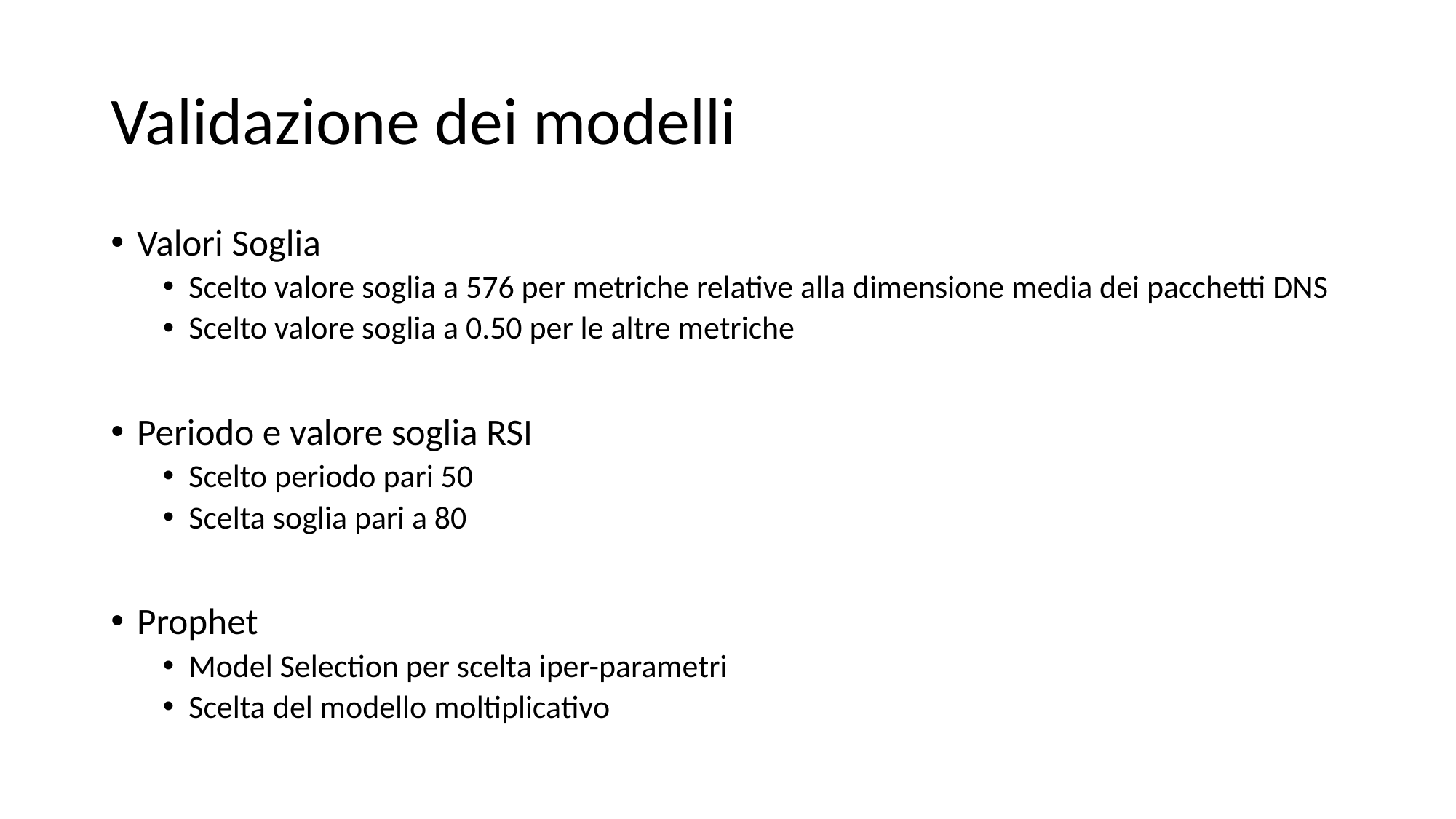

# Validazione dei modelli
Valori Soglia
Scelto valore soglia a 576 per metriche relative alla dimensione media dei pacchetti DNS
Scelto valore soglia a 0.50 per le altre metriche

Periodo e valore soglia RSI
Scelto periodo pari 50
Scelta soglia pari a 80

Prophet
Model Selection per scelta iper-parametri
Scelta del modello moltiplicativo